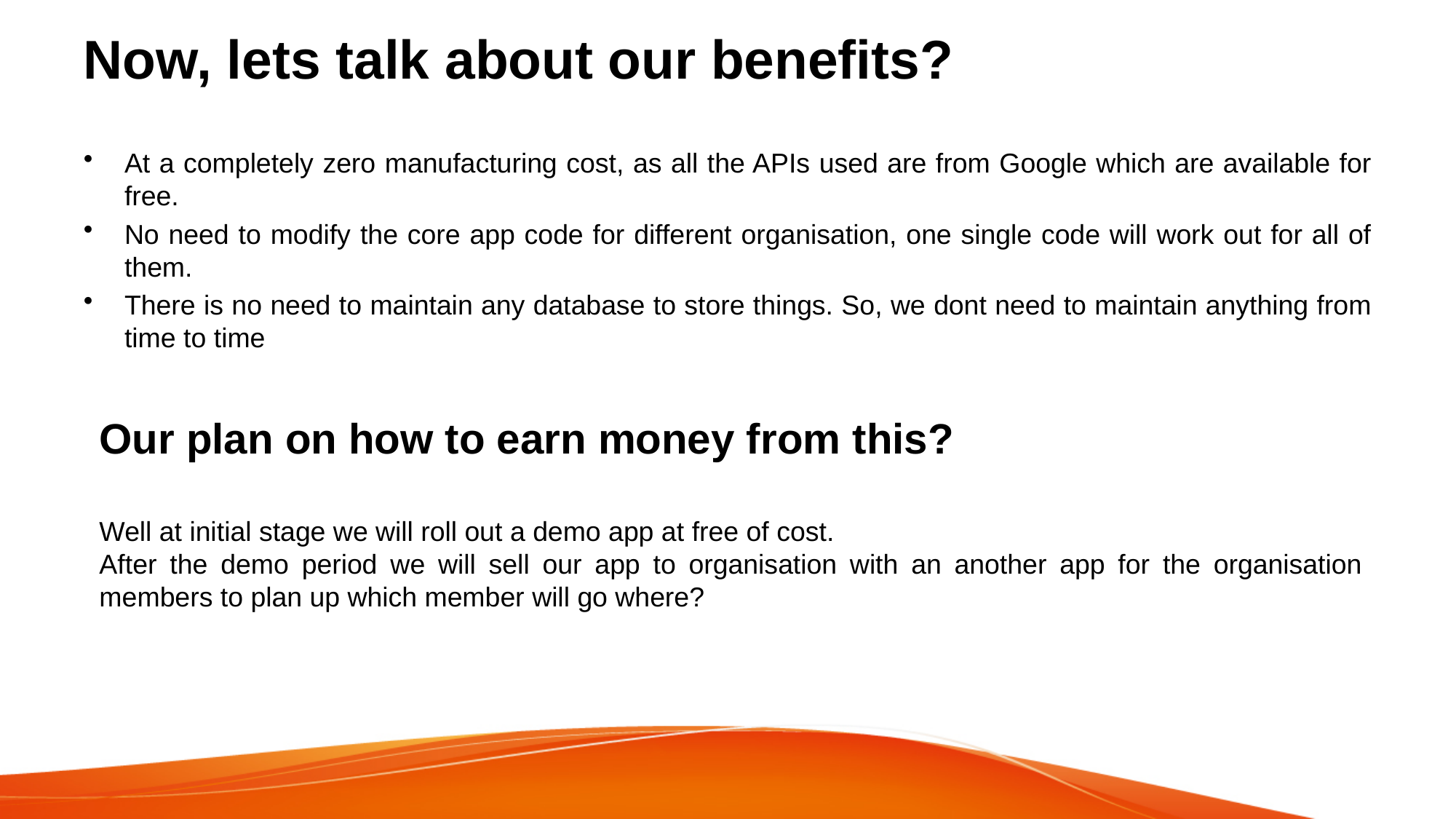

# Now, lets talk about our benefits?
At a completely zero manufacturing cost, as all the APIs used are from Google which are available for free.
No need to modify the core app code for different organisation, one single code will work out for all of them.
There is no need to maintain any database to store things. So, we dont need to maintain anything from time to time

Our plan on how to earn money from this?

Well at initial stage we will roll out a demo app at free of cost.
After the demo period we will sell our app to organisation with an another app for the organisation members to plan up which member will go where?